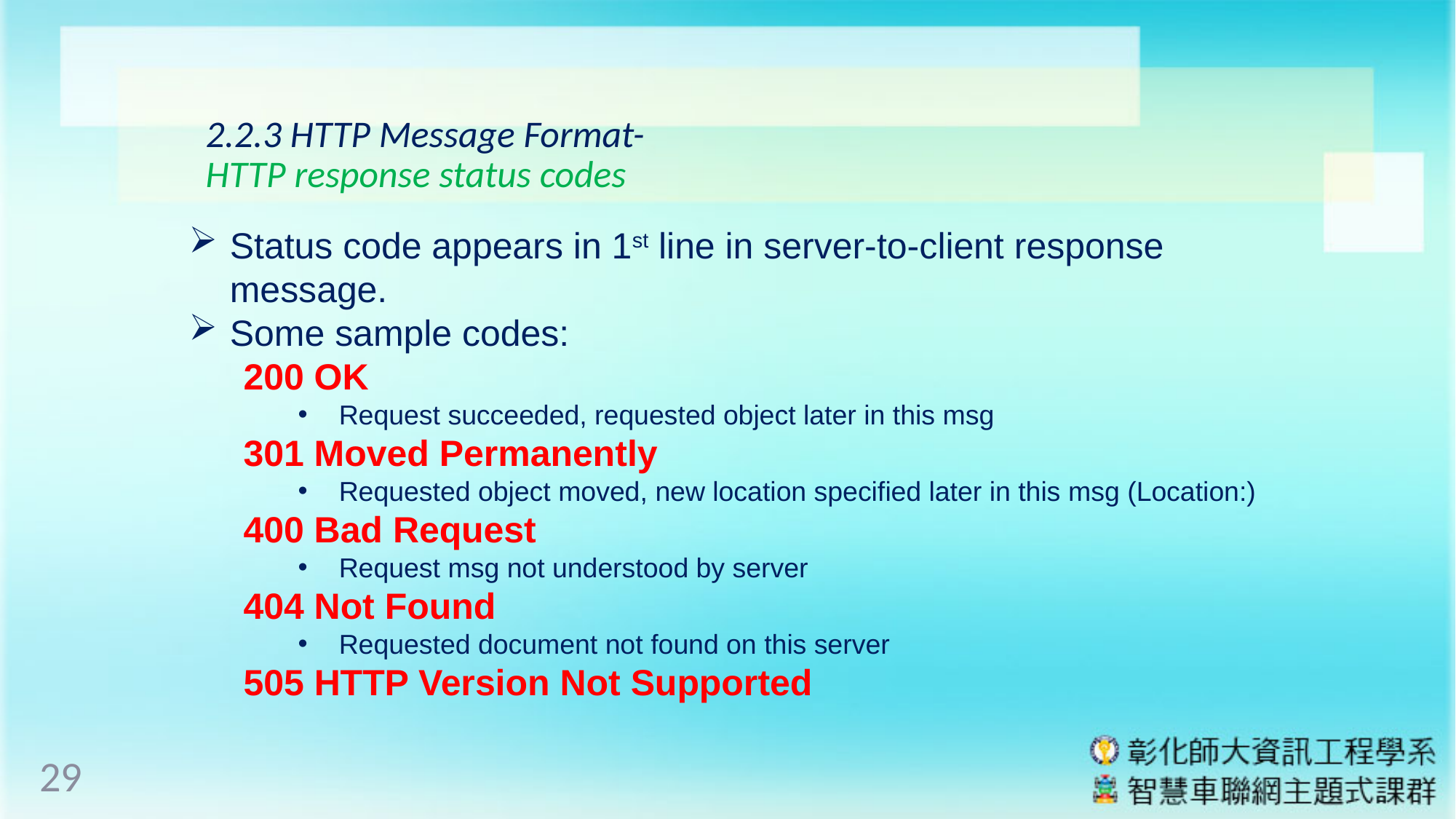

# 2.2.3 HTTP Message Format- HTTP response status codes
Status code appears in 1st line in server-to-client response message.
Some sample codes:
200 OK
Request succeeded, requested object later in this msg
301 Moved Permanently
Requested object moved, new location specified later in this msg (Location:)
400 Bad Request
Request msg not understood by server
404 Not Found
Requested document not found on this server
505 HTTP Version Not Supported
29